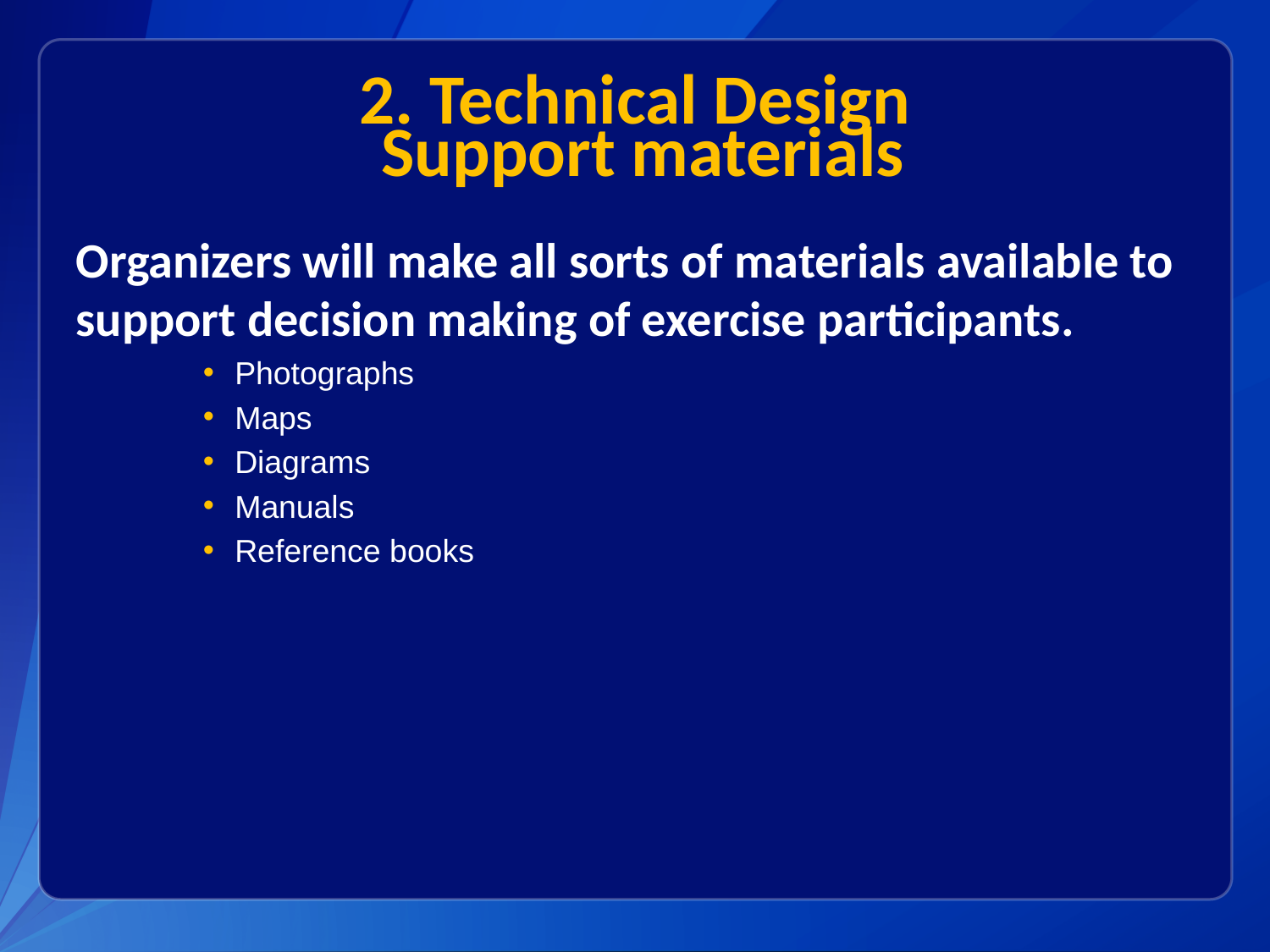

# 2. Technical Design Support materials
Organizers will make all sorts of materials available to support decision making of exercise participants.
Photographs
Maps
Diagrams
Manuals
Reference books